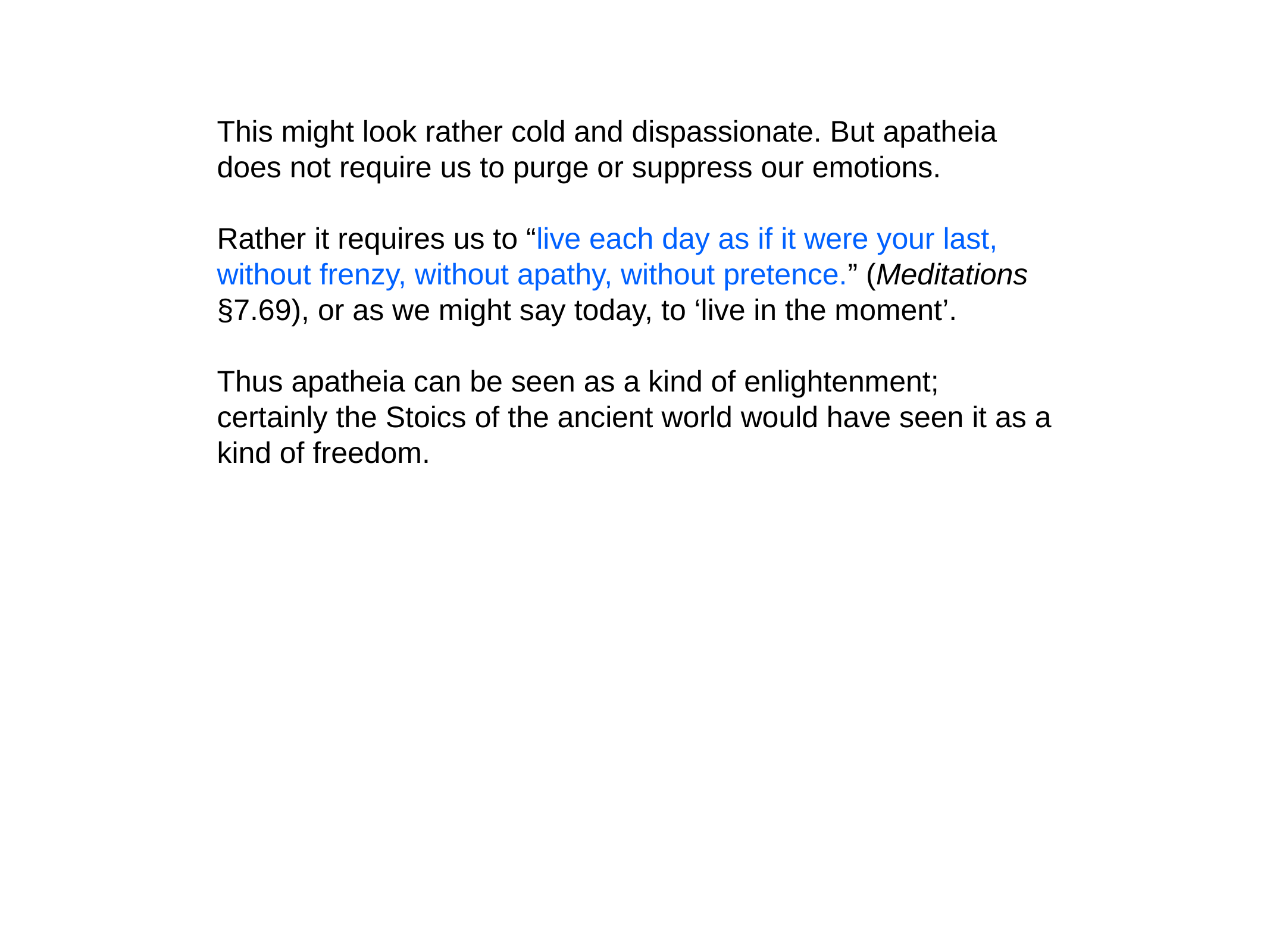

This might look rather cold and dispassionate. But apatheia does not require us to purge or suppress our emotions.

Rather it requires us to “live each day as if it were your last, without frenzy, without apathy, without pretence.” (Meditations §7.69), or as we might say today, to ‘live in the moment’.

Thus apatheia can be seen as a kind of enlightenment; certainly the Stoics of the ancient world would have seen it as a kind of freedom.